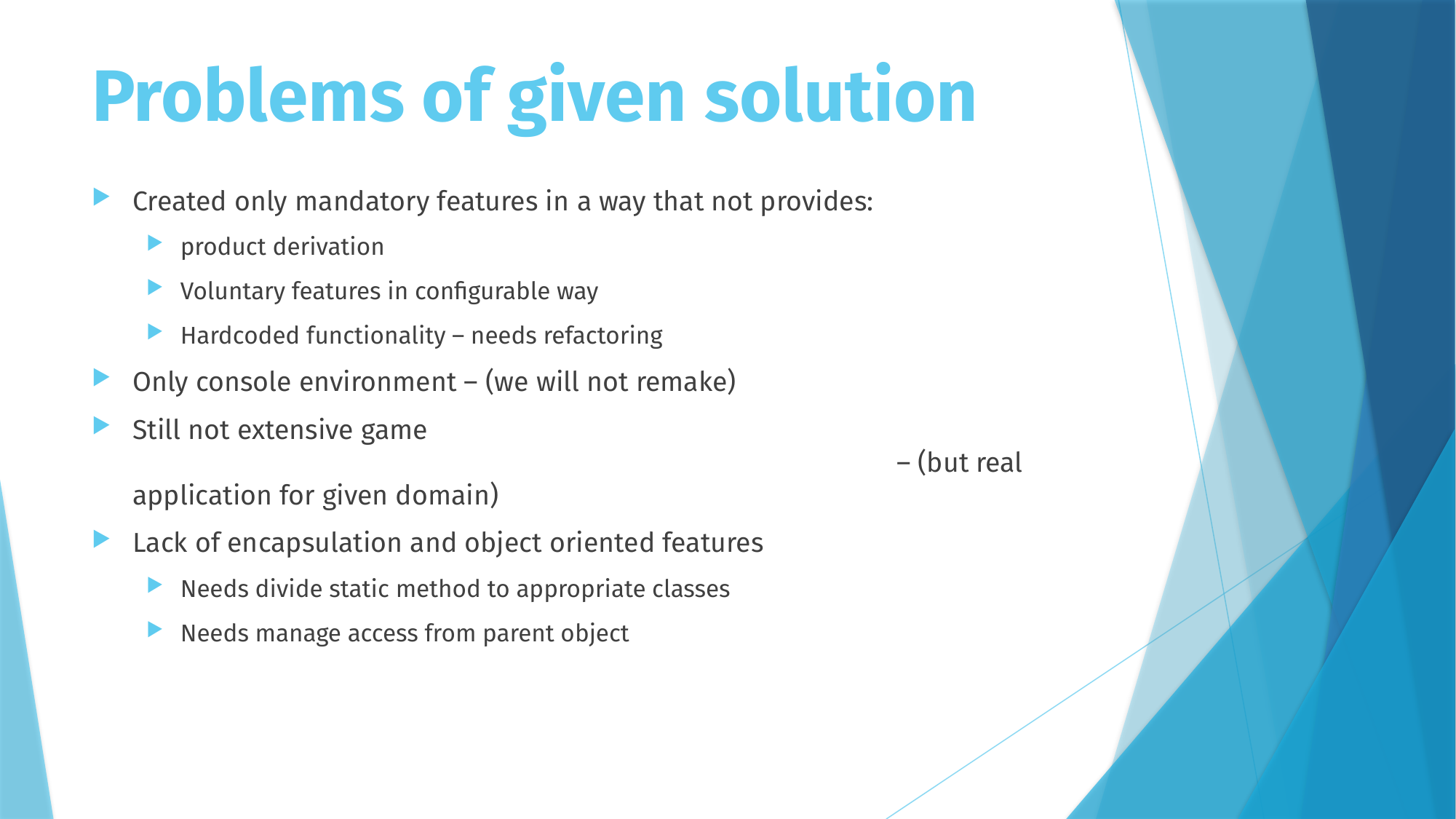

Problems of given solution
Created only mandatory features in a way that not provides:
product derivation
Voluntary features in configurable way
Hardcoded functionality – needs refactoring
Only console environment – (we will not remake)
Still not extensive game 													– (but real application for given domain)
Lack of encapsulation and object oriented features
Needs divide static method to appropriate classes
Needs manage access from parent object